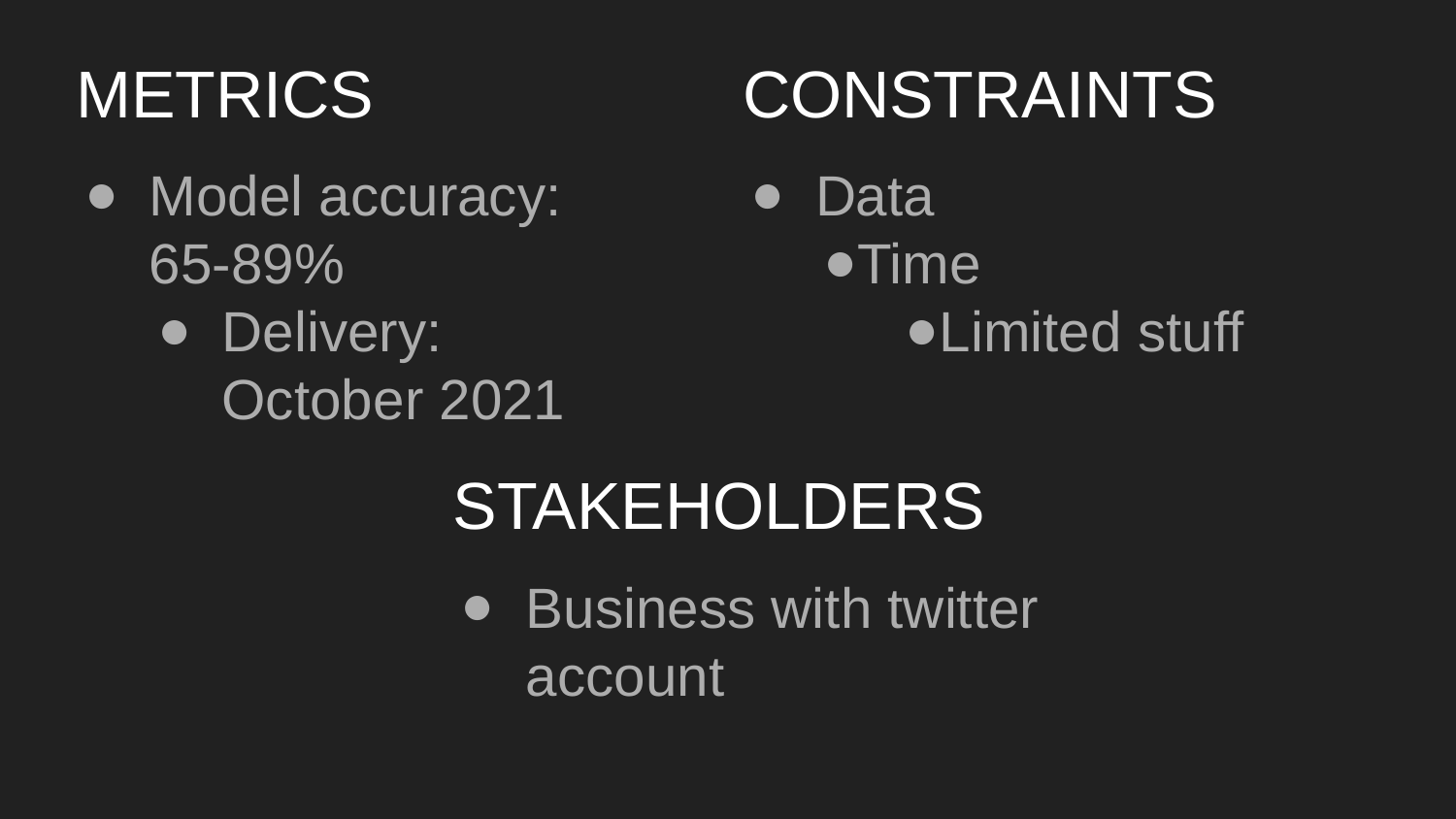

# METRICS
CONSTRAINTS
Model accuracy: 65-89%
Delivery: October 2021

Data
Time
Limited stuff

STAKEHOLDERS
Business with twitter account